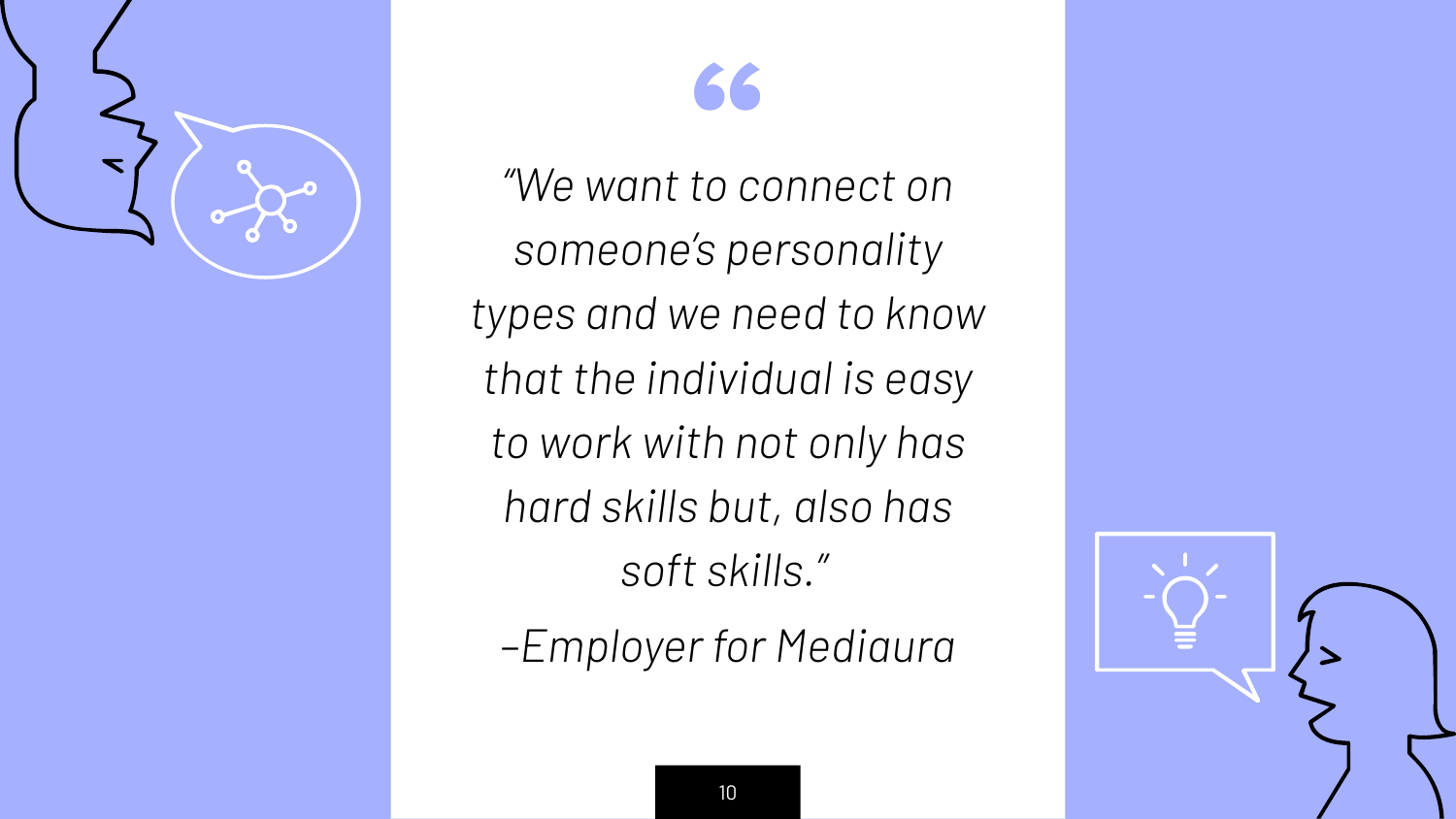

“We want to connect on someone’s personality types and we need to know that the individual is easy to work with not only has hard skills but, also has soft skills.”
–Employer for Mediaura
10